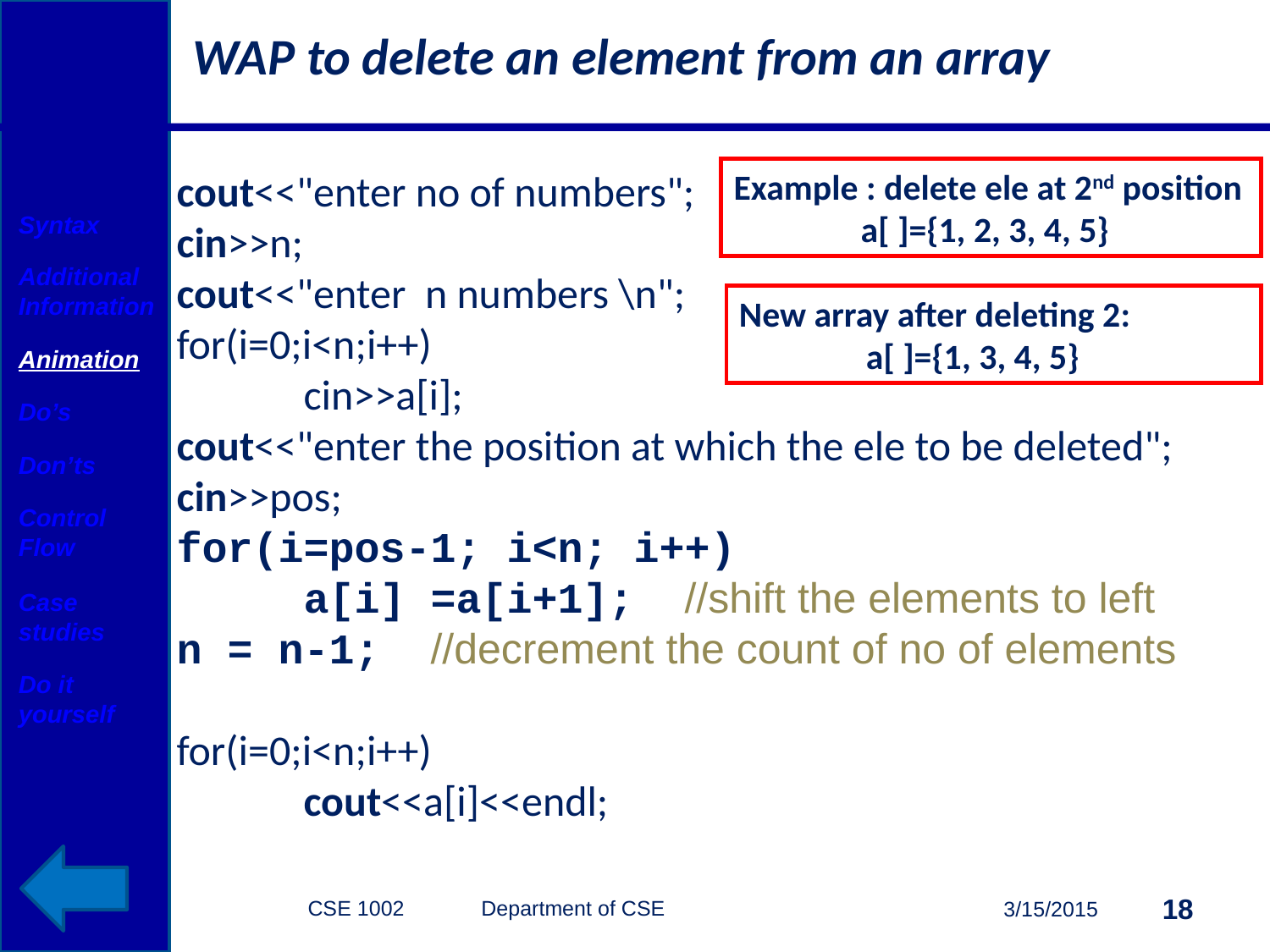

# WAP to delete an element from an array
cout<<"enter no of numbers";
cin>>n;
cout<<"enter  n numbers \n";
for(i=0;i<n;i++)
	cin>>a[i];
cout<<"enter the position at which the ele to be deleted";
cin>>pos;
for(i=pos-1; i<n; i++)
	a[i] =a[i+1];	//shift the elements to left
n = n-1;	//decrement the count of no of elements

for(i=0;i<n;i++)
	cout<<a[i]<<endl;
Example : delete ele at 2nd position
	a[ ]={1, 2, 3, 4, 5}
Syntax

Additional Information

Animation

Do’s

Don’ts

Control Flow

Case studies

Do it yourself
New array after deleting 2:
	a[ ]={1, 3, 4, 5}

CSE 1002             Department of CSE
18
3/15/2015